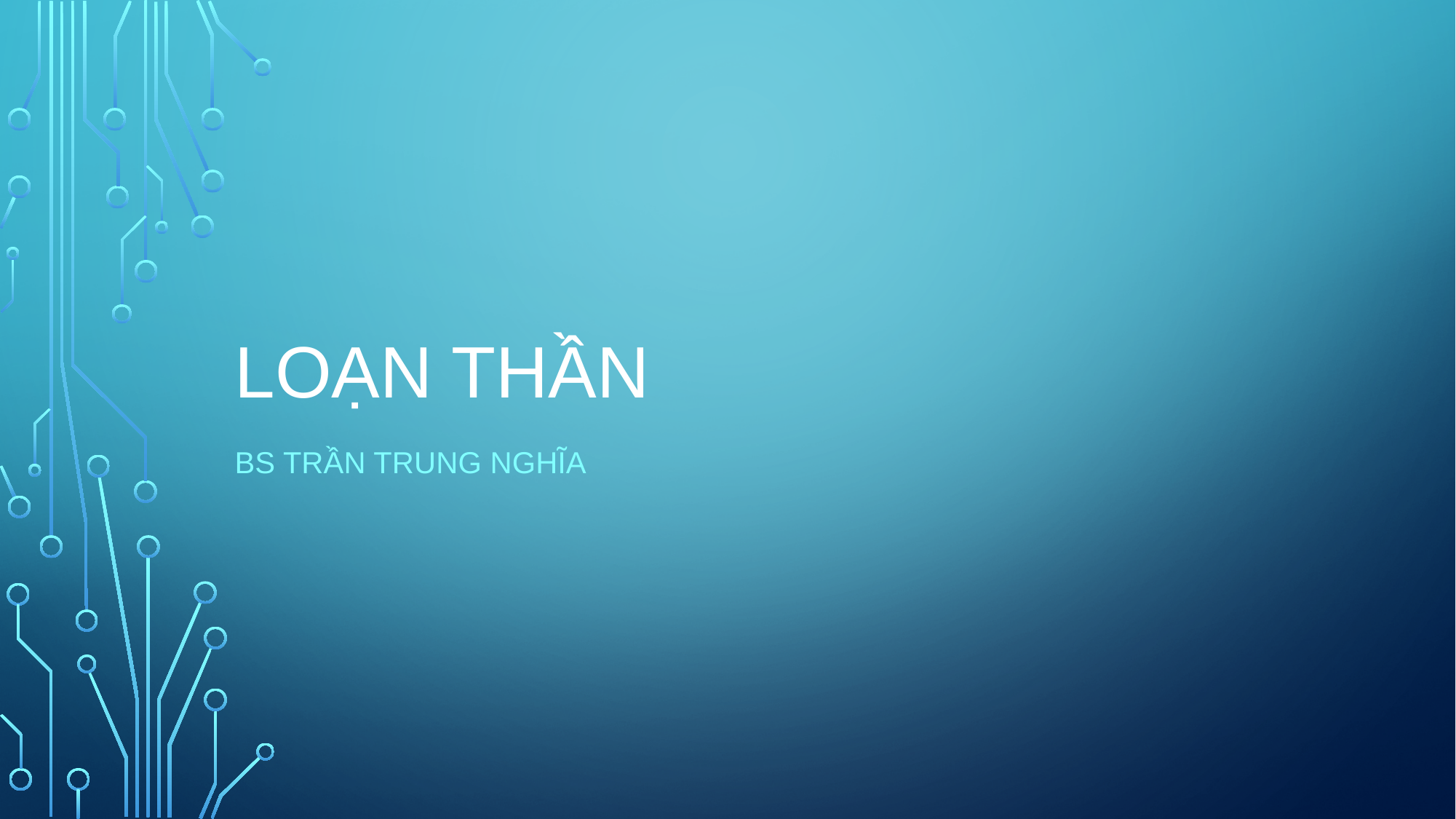

# LOẠN THẦN
BS TRẦN TRUNG NGHĨA